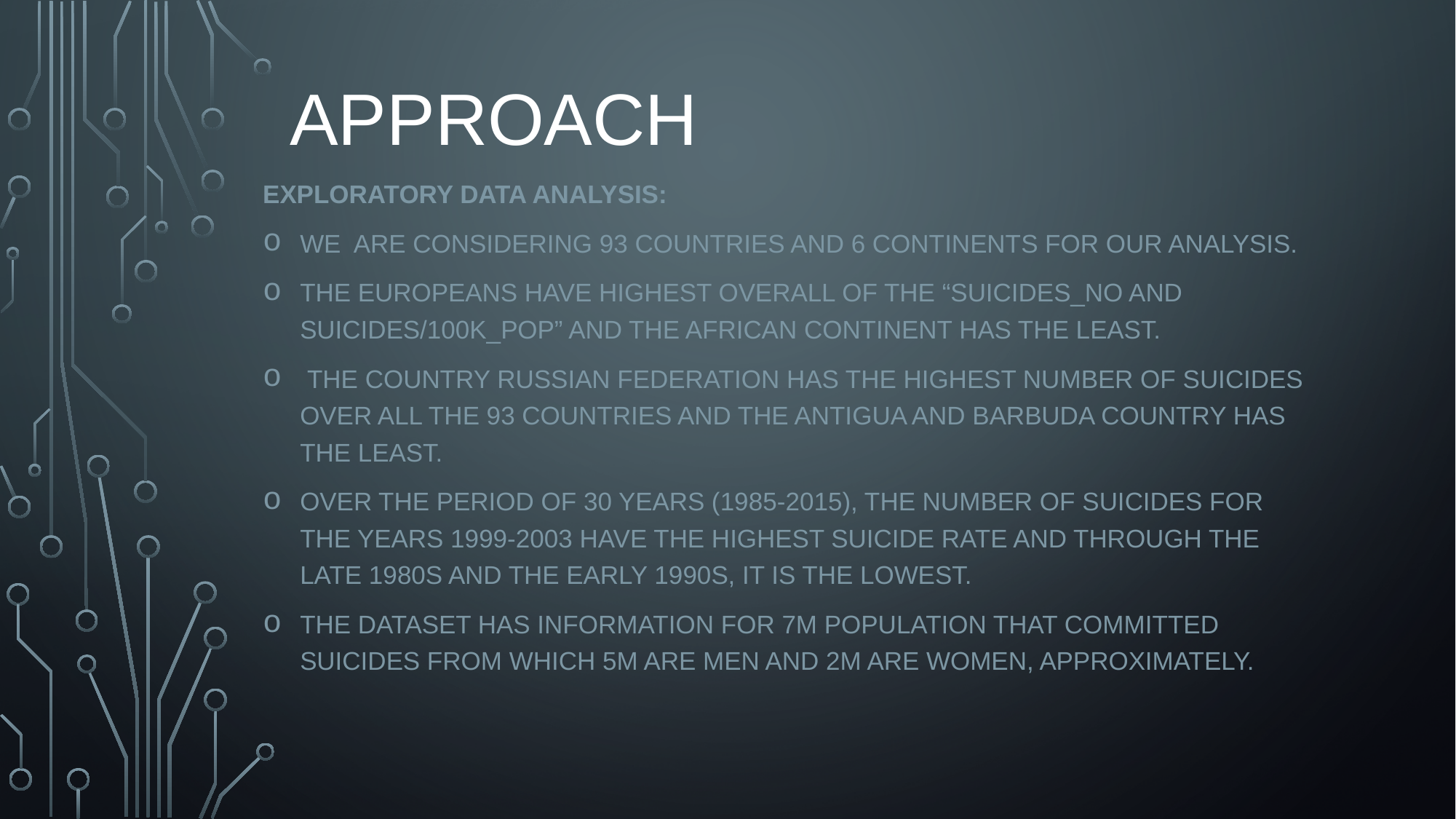

# Approach
Exploratory data analysis:
we  are considering 93 countries and 6 continents for our analysis.
the Europeans have highest overall of the “suicides_no and suicides/100k_pop” and the African continent has the least.
 the country Russian Federation has the highest number of suicides over all the 93 countries and the Antigua and Barbuda country has the least.
Over the period of 30 years (1985-2015), the number of suicides for the years 1999-2003 have the highest suicide rate and through the late 1980s and the early 1990s, it is the lowest.
The dataset has information for 7M population that committed suicides from which 5M are men and 2M are women, approximately.